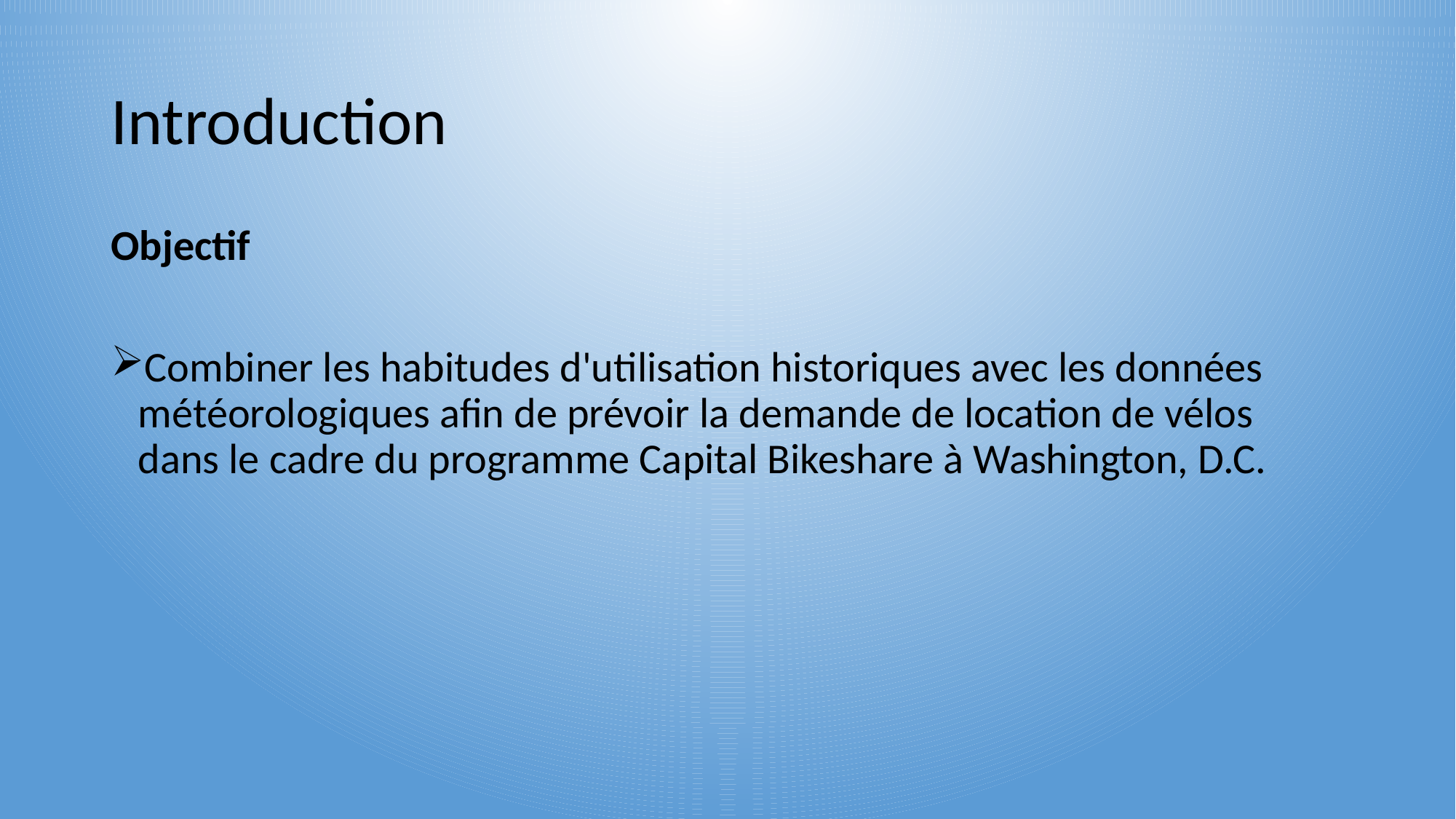

# Introduction
Objectif

Combiner les habitudes d'utilisation historiques avec les données météorologiques afin de prévoir la demande de location de vélos dans le cadre du programme Capital Bikeshare à Washington, D.C.